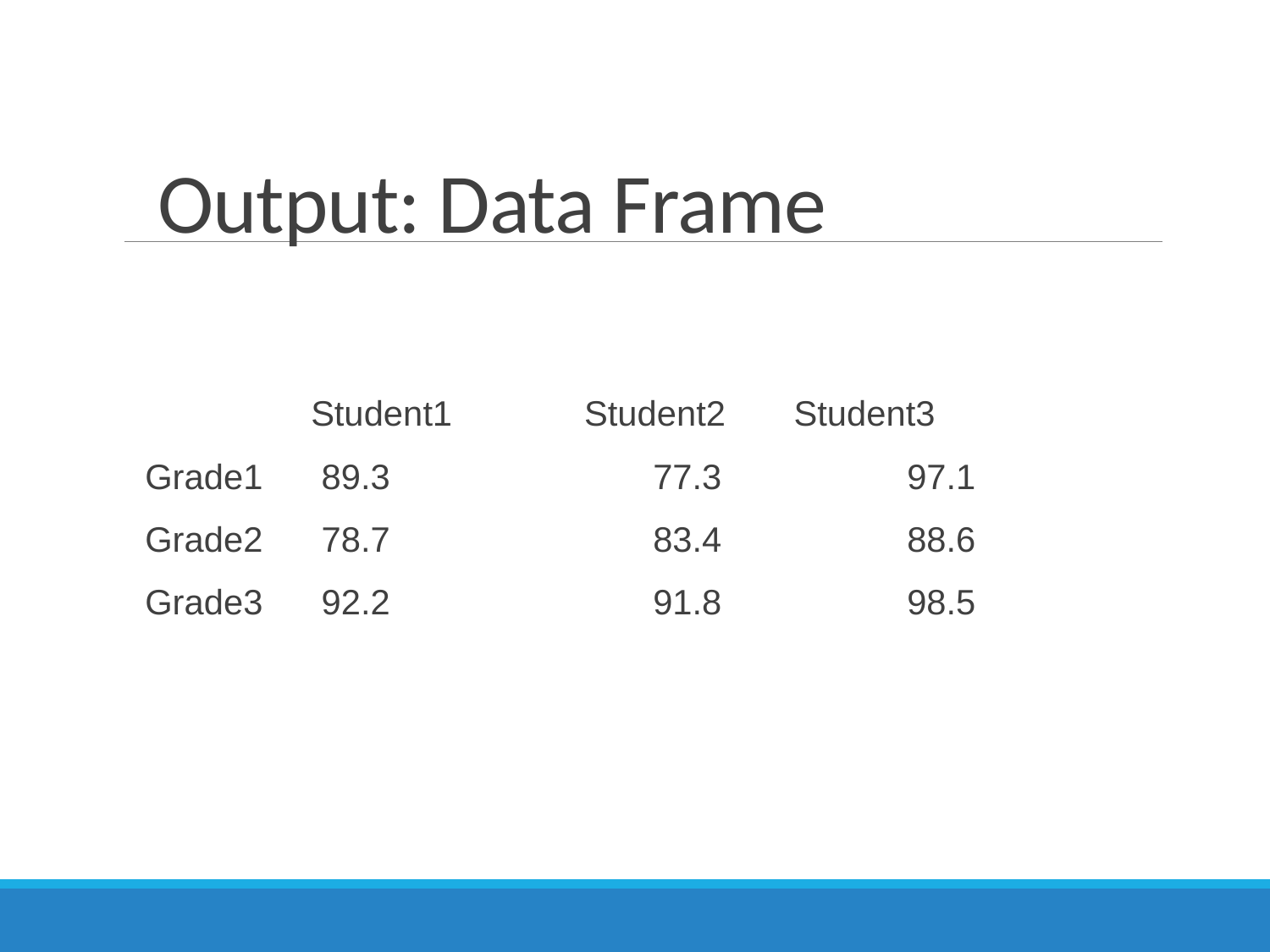

# Output: Data Frame

	    Student1  	      Student2       Student3
Grade1      89.3      		77.3      	97.1
Grade2      78.7      		83.4      	88.6
Grade3      92.2      		91.8      	98.5